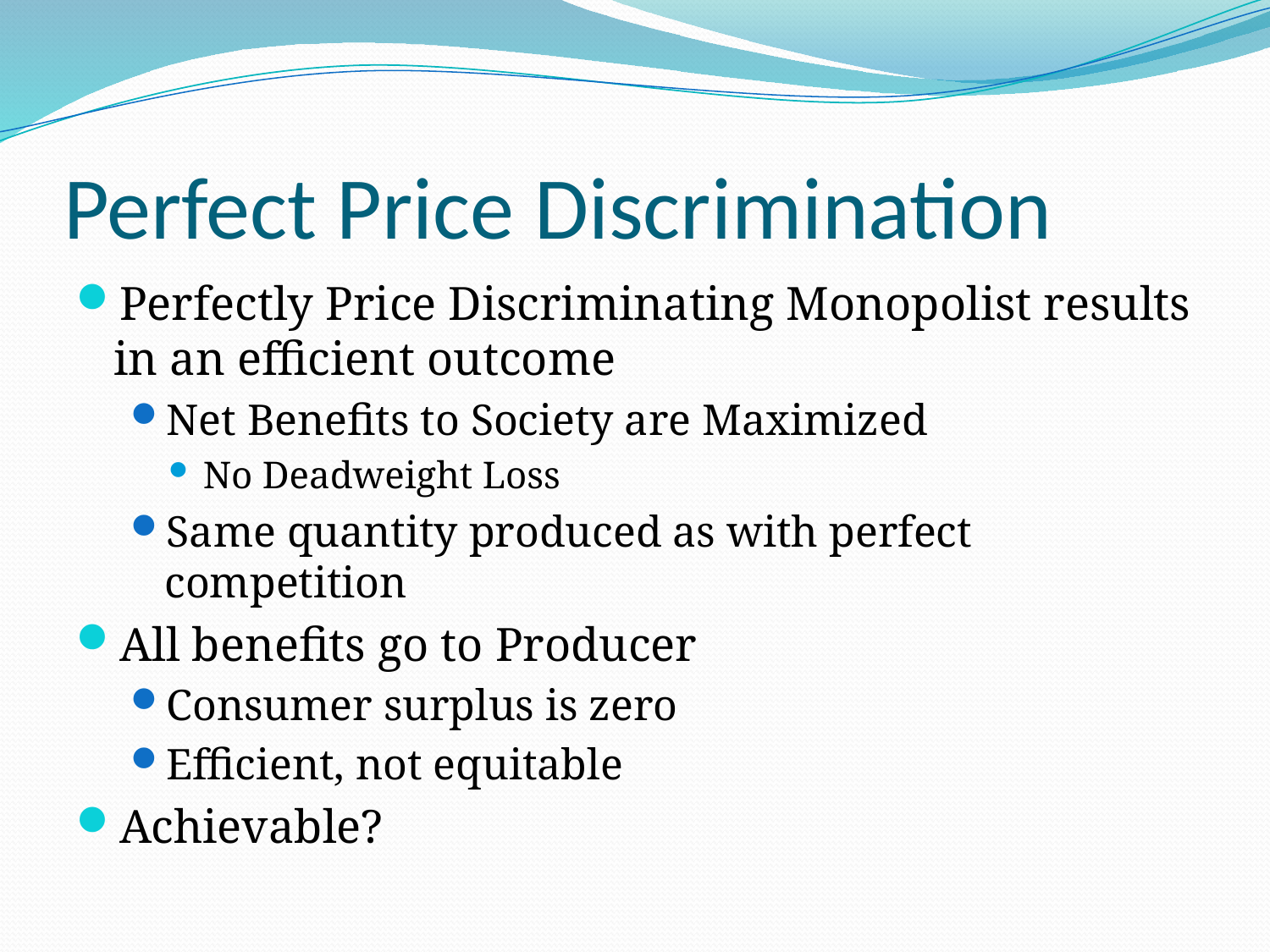

# Perfect Price Discrimination
Perfectly Price Discriminating Monopolist results in an efficient outcome
Net Benefits to Society are Maximized
No Deadweight Loss
Same quantity produced as with perfect competition
All benefits go to Producer
Consumer surplus is zero
Efficient, not equitable
Achievable?